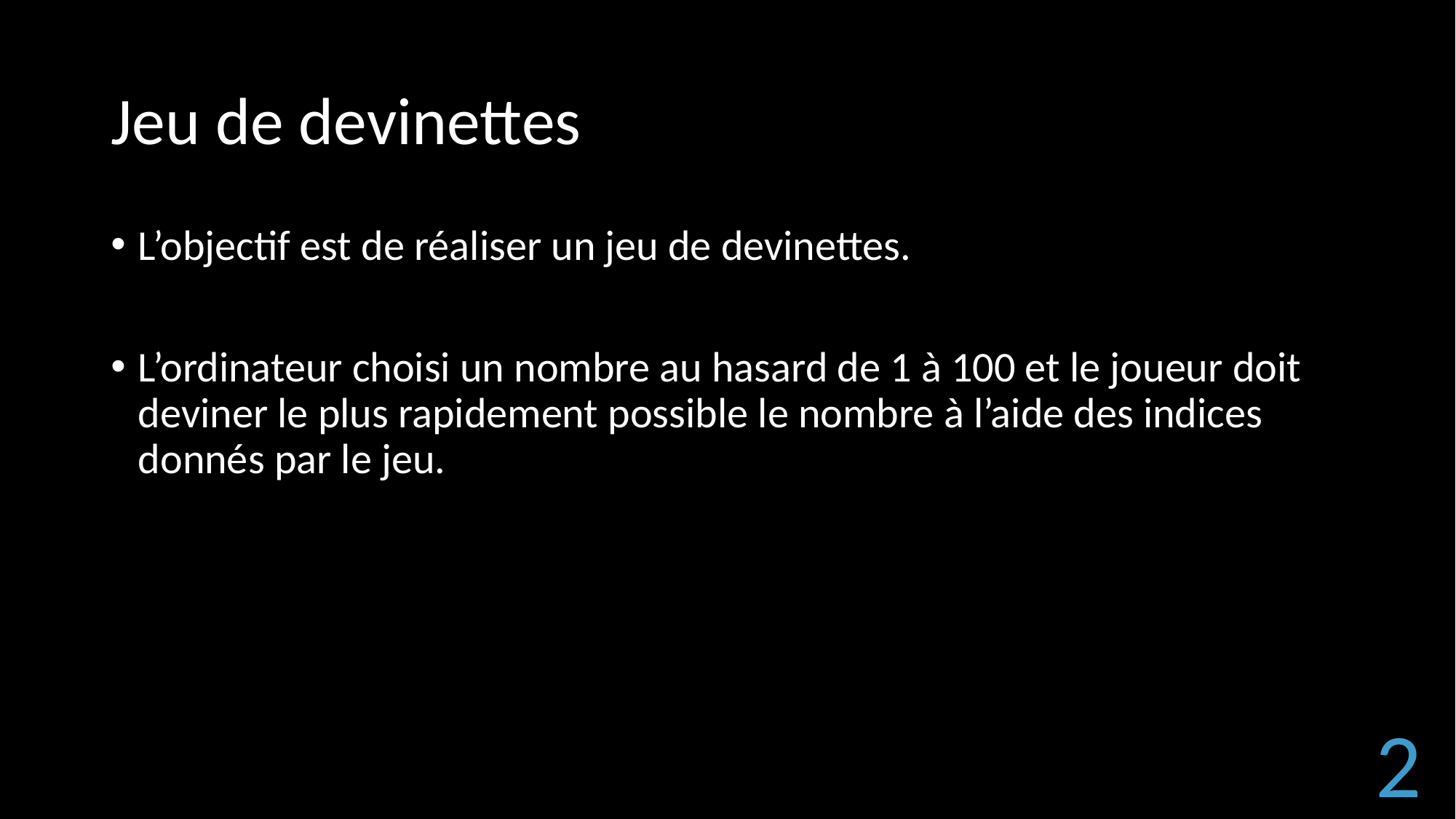

# Jeu de devinettes
L’objectif est de réaliser un jeu de devinettes.

L’ordinateur choisi un nombre au hasard de 1 à 100 et le joueur doit deviner le plus rapidement possible le nombre à l’aide des indices donnés par le jeu.

2